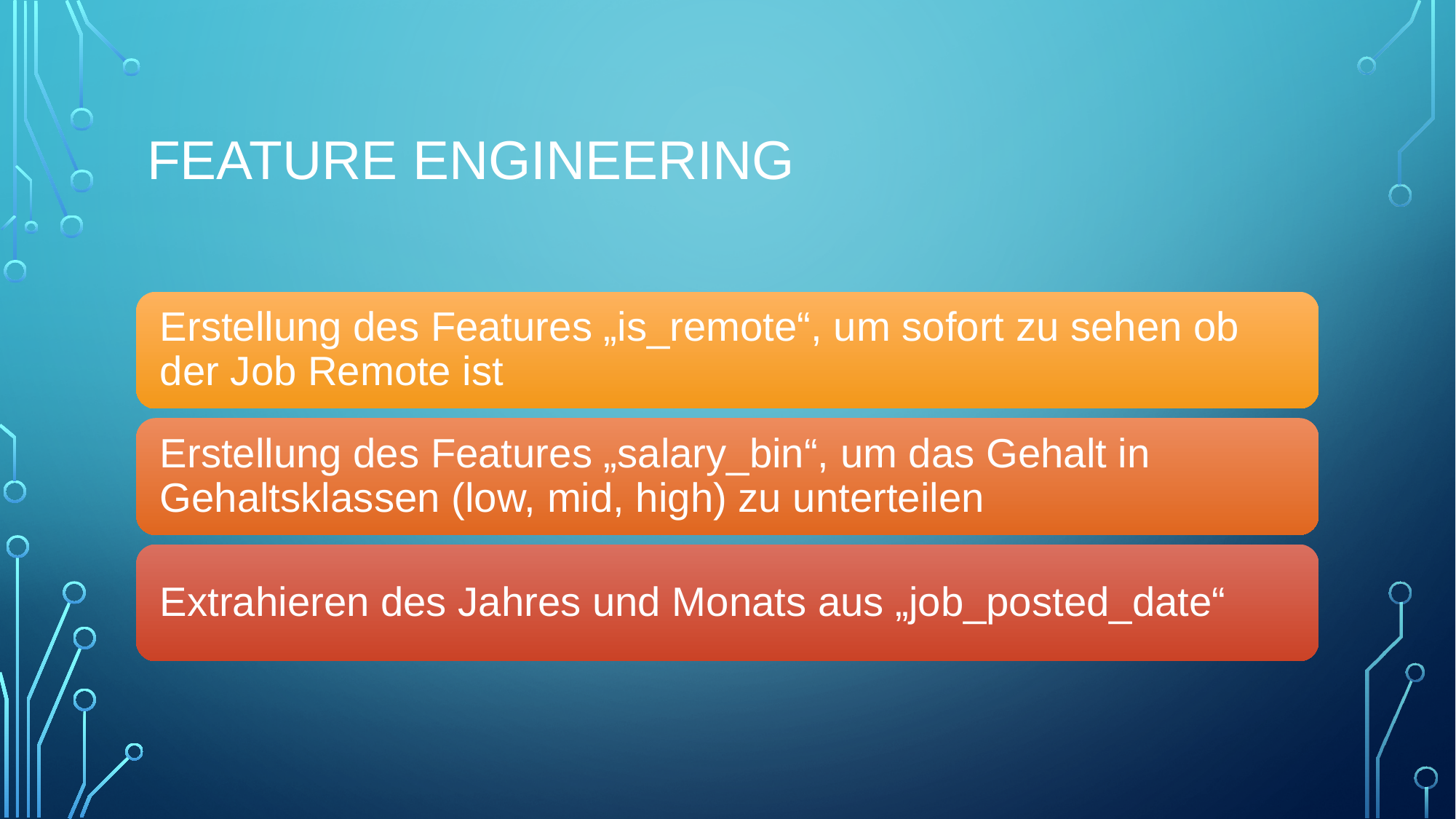

# Feature Engineering
Erstellung des Features „is_remote“, um sofort zu sehen ob der Job Remote ist
Erstellung des Features „salary_bin“, um das Gehalt in Gehaltsklassen (low, mid, high) zu unterteilen
Extrahieren des Jahres und Monats aus „job_posted_date“